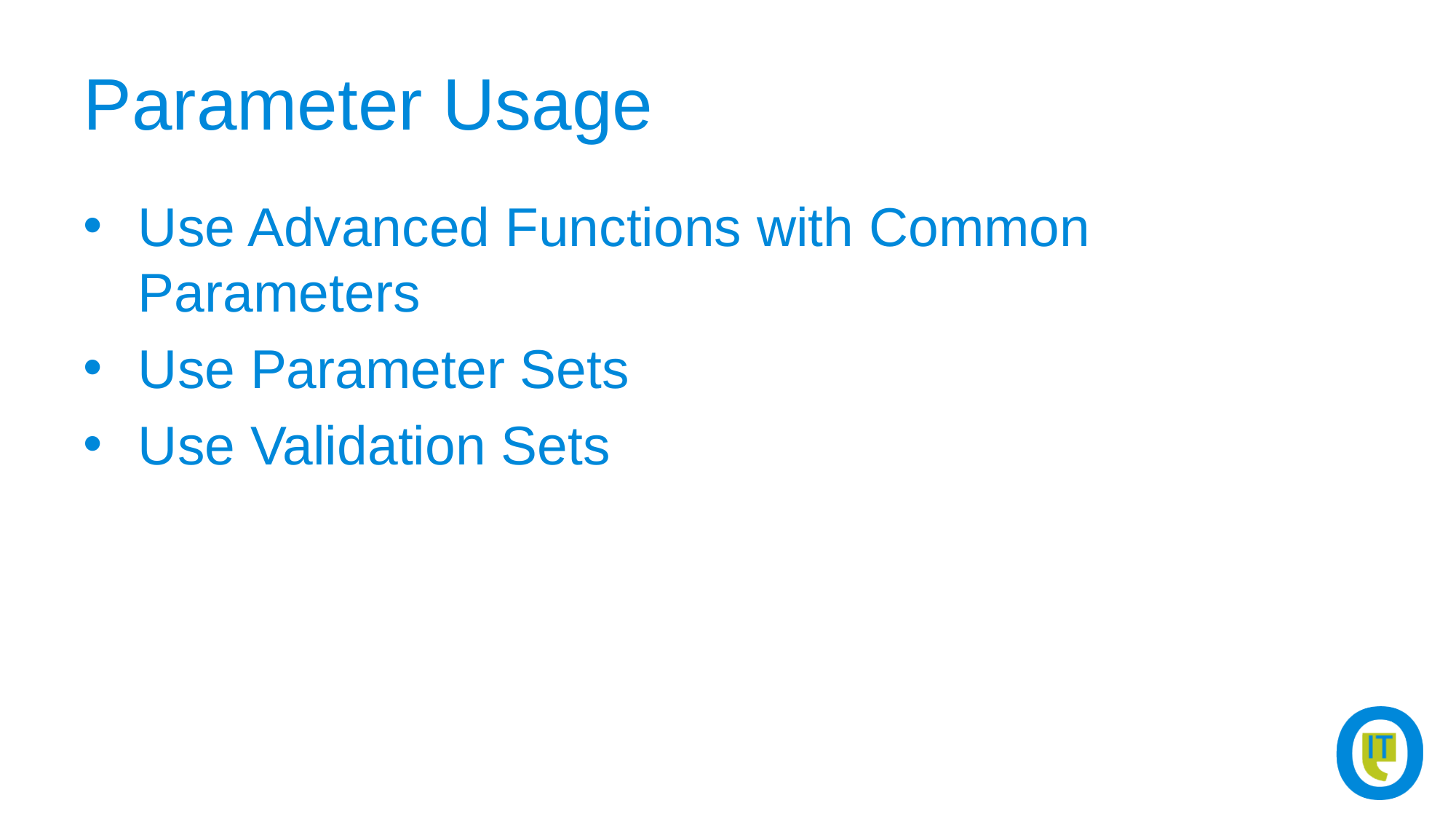

# Parameter Usage
Use Advanced Functions with Common Parameters
Use Parameter Sets
Use Validation Sets